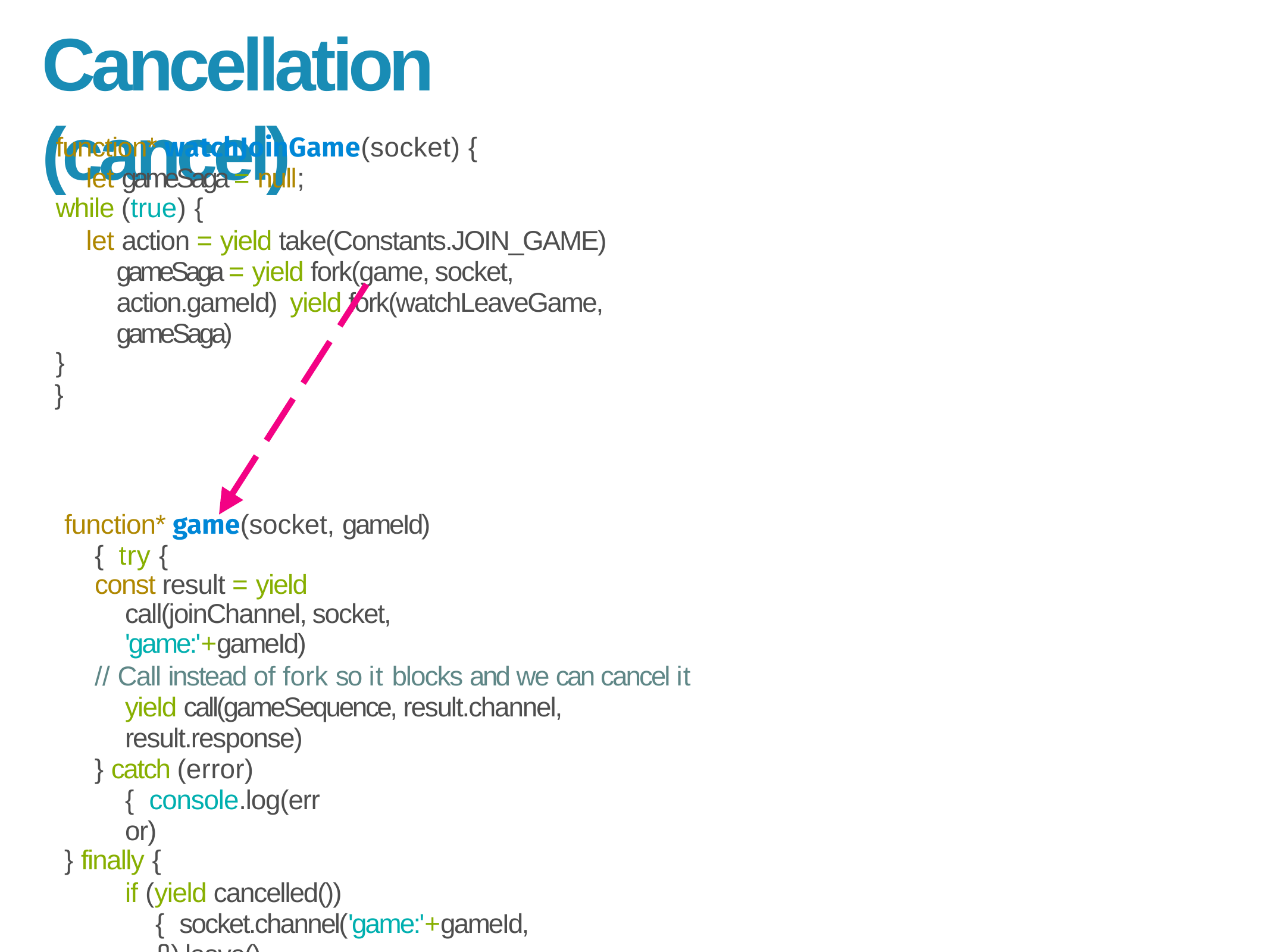

# Cancellation (cancel)
function* watchJoinGame(socket) {  let gameSaga = null;
while (true) {
let action = yield take(Constants.JOIN_GAME)  gameSaga = yield fork(game, socket, action.gameId)  yield fork(watchLeaveGame, gameSaga)
}
}

function* game(socket, gameId) {  try {
const result = yield call(joinChannel, socket, 'game:'+gameId)
// Call instead of fork so it blocks and we can cancel it  yield call(gameSequence, result.channel, result.response)
} catch (error) {  console.log(error)
} finally {
if (yield cancelled()) {  socket.channel('game:'+gameId, {}).leave()
}
}
}